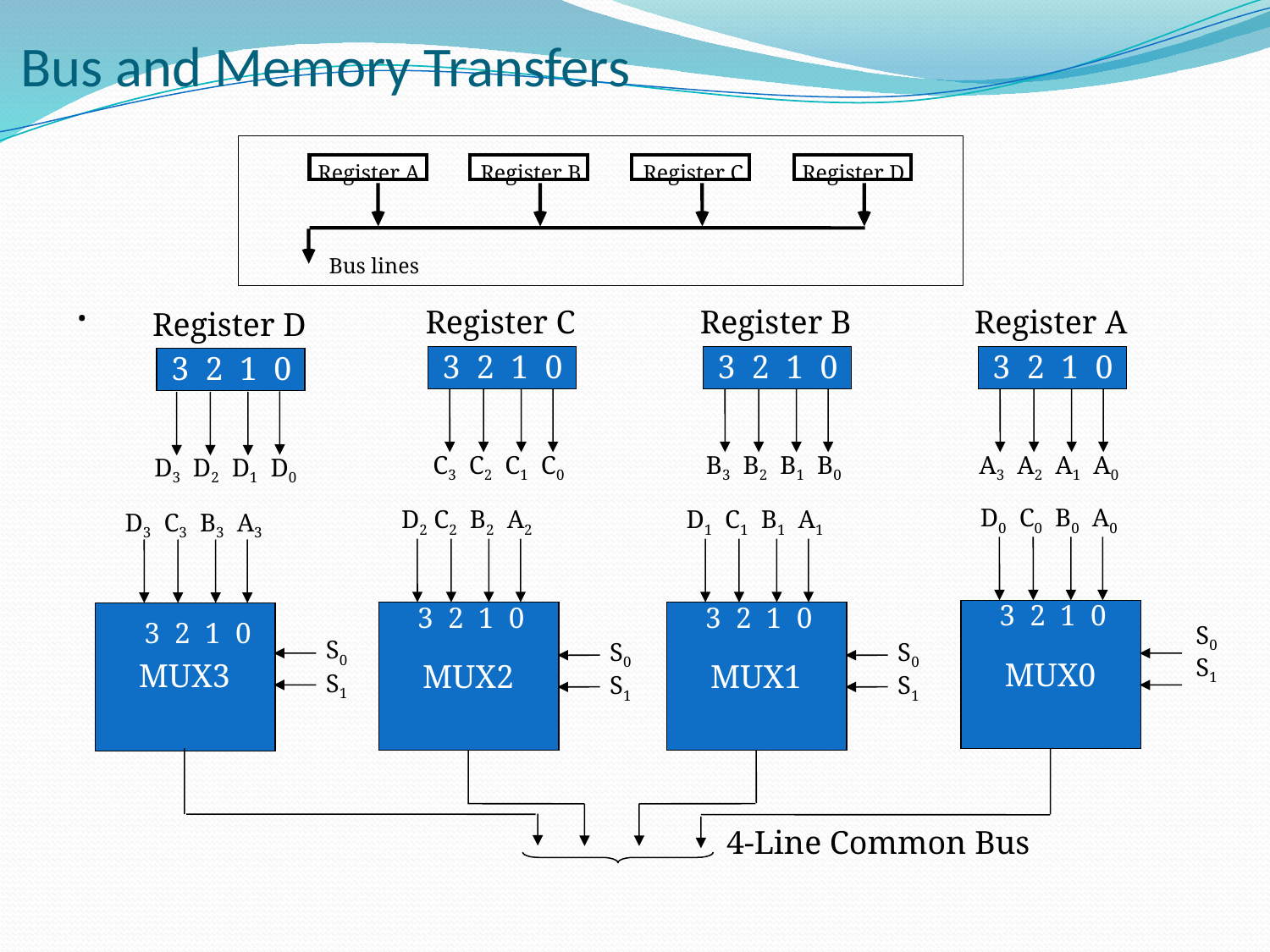

# Bus and Memory Transfers

Register A
Register B
Register C
Register D

Bus lines

.
Register C
Register B
Register A
Register D
3  2  1  0
3  2  1  0
3  2  1  0
3  2  1  0

C3  C2  C1  C0
B3  B2  B1  B0
A3  A2  A1  A0
D3  D2  D1  D0
D0  C0  B0  A0
D2 C2  B2  A2
D1  C1  B1  A1
D3  C3  B3  A3

3  2  1  0
3  2  1  0
3  2  1  0

3  2  1  0
S0
S0
S0
S0
S1
MUX0
MUX3
MUX2
MUX1

S1
S1
S1

4-Line Common Bus